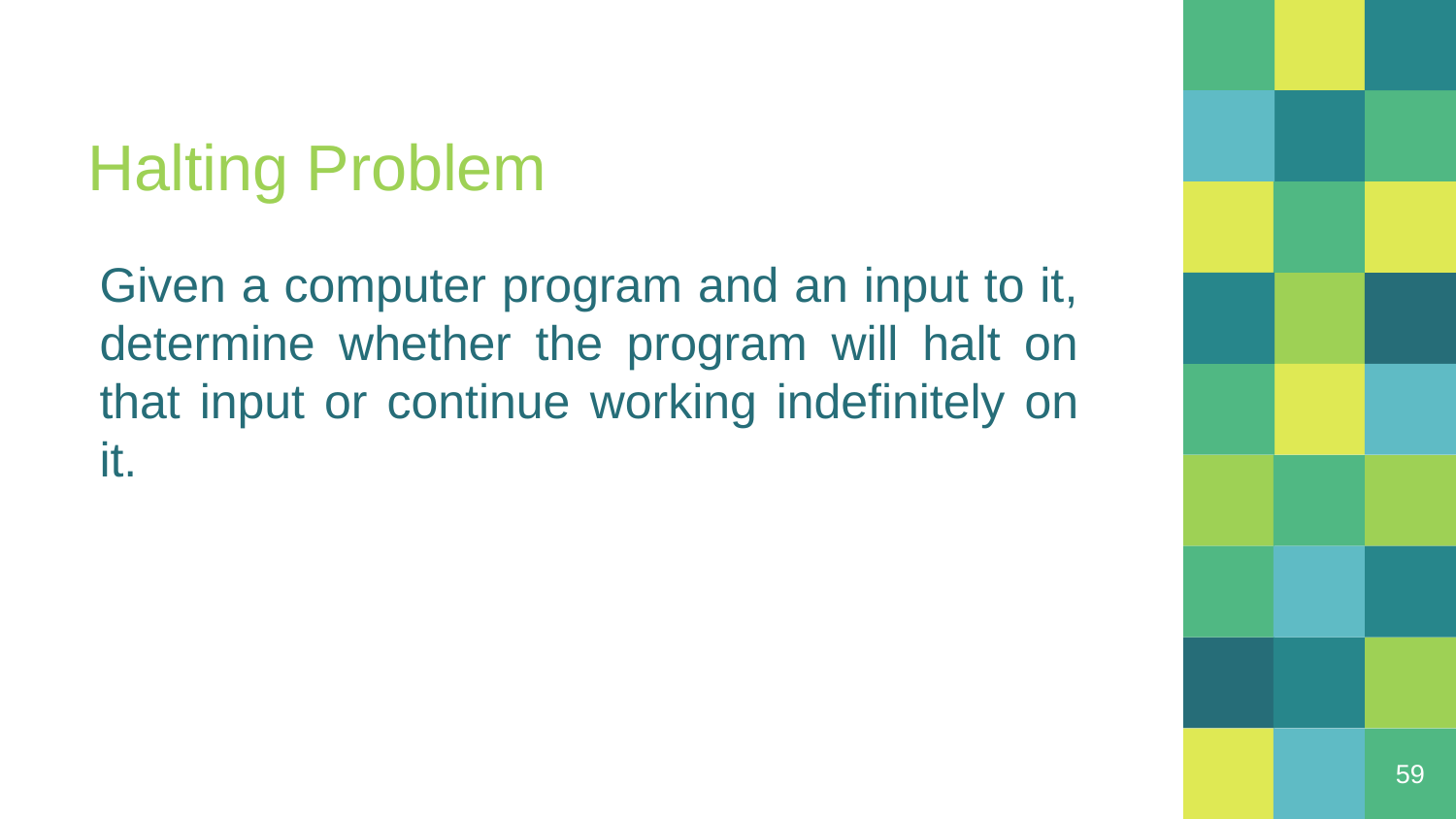

# Halting Problem
Given a computer program and an input to it, determine whether the program will halt on that input or continue working indefinitely on it.
59